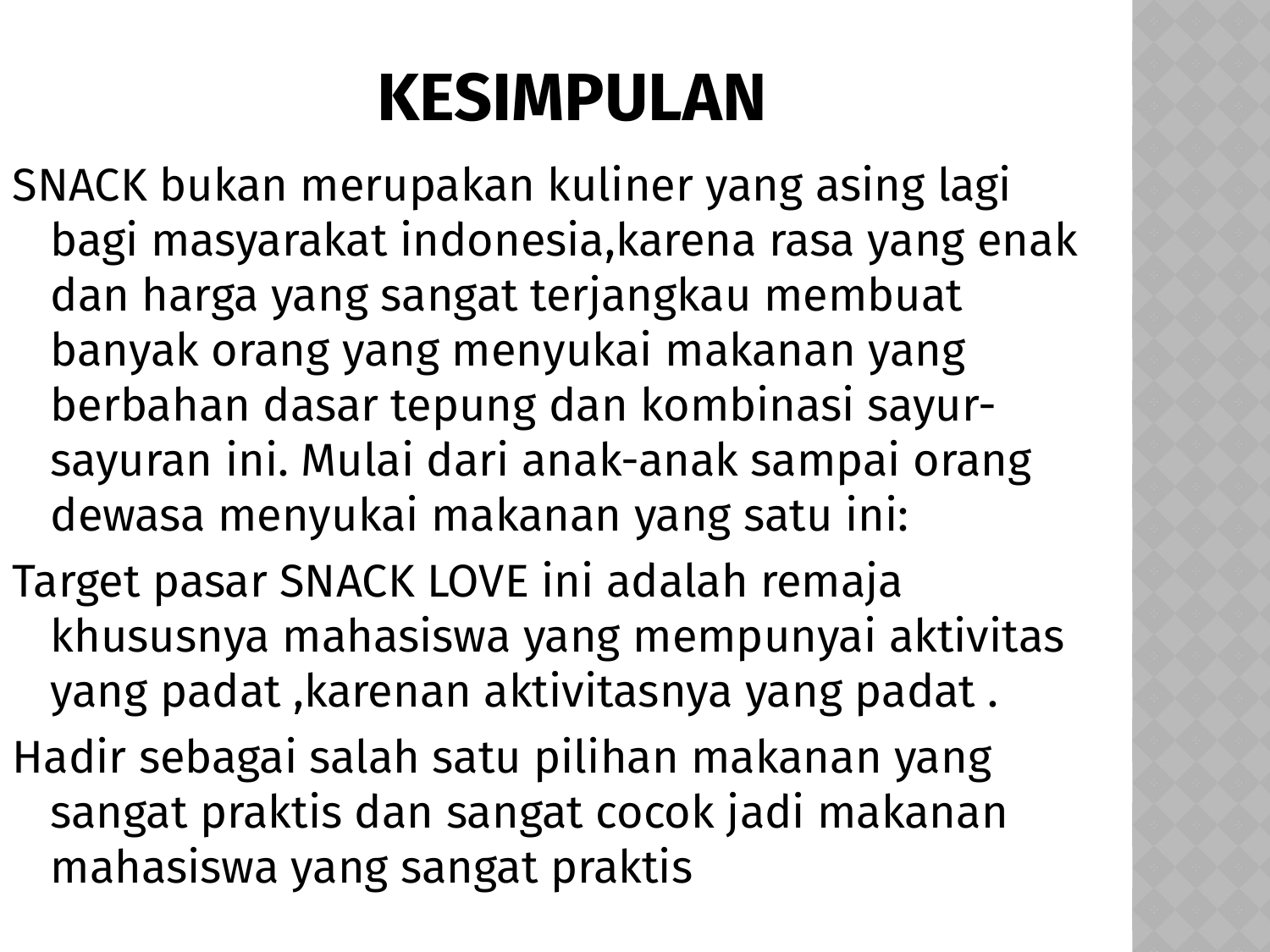

# KESIMPULAN
SNACK bukan merupakan kuliner yang asing lagi bagi masyarakat indonesia,karena rasa yang enak dan harga yang sangat terjangkau membuat banyak orang yang menyukai makanan yang berbahan dasar tepung dan kombinasi sayur-sayuran ini. Mulai dari anak-anak sampai orang dewasa menyukai makanan yang satu ini:
Target pasar SNACK LOVE ini adalah remaja khususnya mahasiswa yang mempunyai aktivitas yang padat ,karenan aktivitasnya yang padat .
Hadir sebagai salah satu pilihan makanan yang sangat praktis dan sangat cocok jadi makanan mahasiswa yang sangat praktis